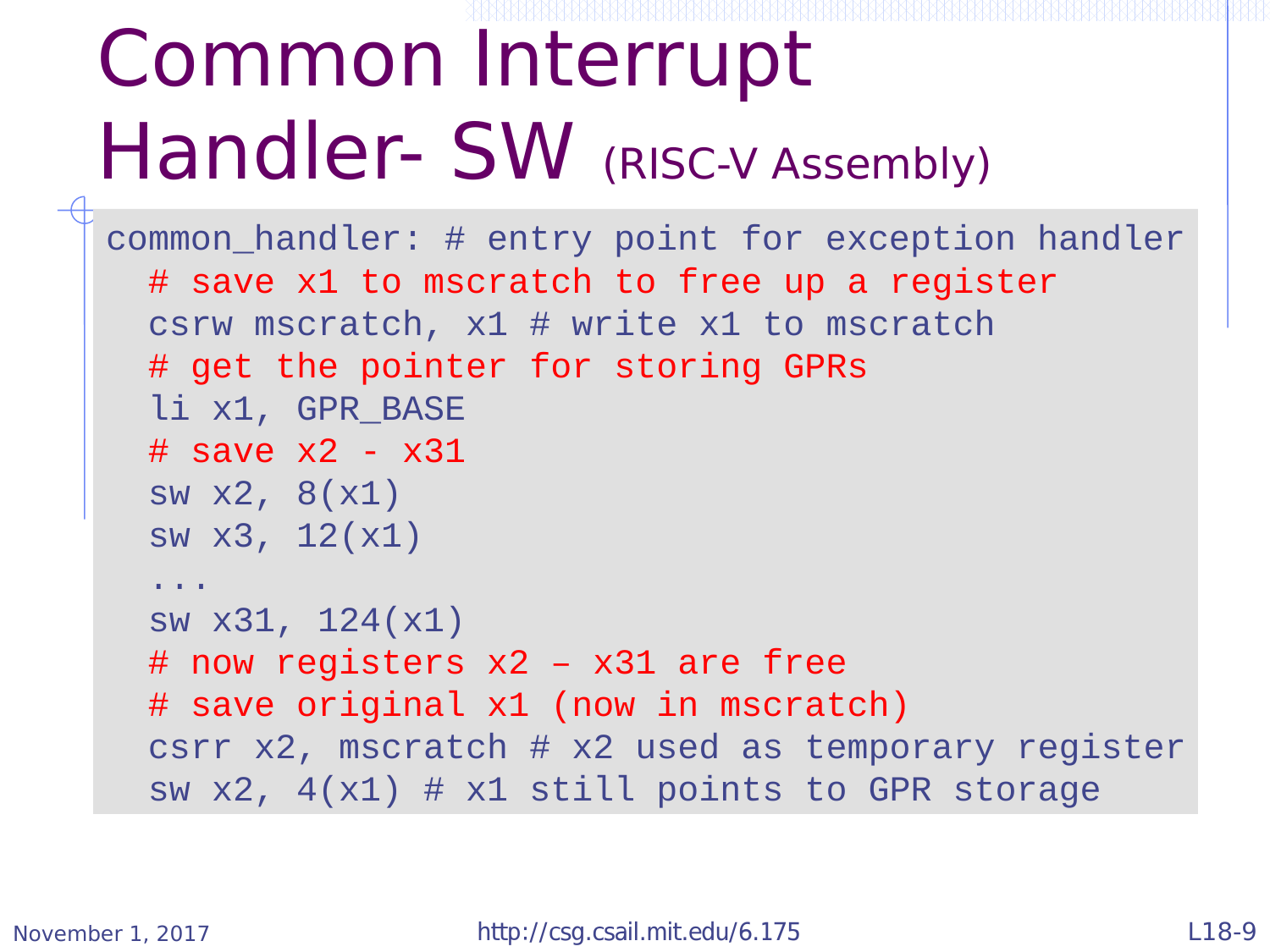

# Common Interrupt Handler- SW (RISC-V Assembly)
common_handler: # entry point for exception handler
  # save x1 to mscratch to free up a register
  csrw mscratch, x1 # write x1 to mscratch
  # get the pointer for storing GPRs
  li x1, GPR_BASE
  # save x2 - x31
  sw x2, 8(x1)
  sw x3, 12(x1)
  ...
  sw x31, 124(x1)
  # now registers x2 – x31 are free
  # save original x1 (now in mscratch)
  csrr x2, mscratch # x2 used as temporary register
  sw x2, 4(x1) # x1 still points to GPR storage
November 1, 2017
http://csg.csail.mit.edu/6.175
L18-9